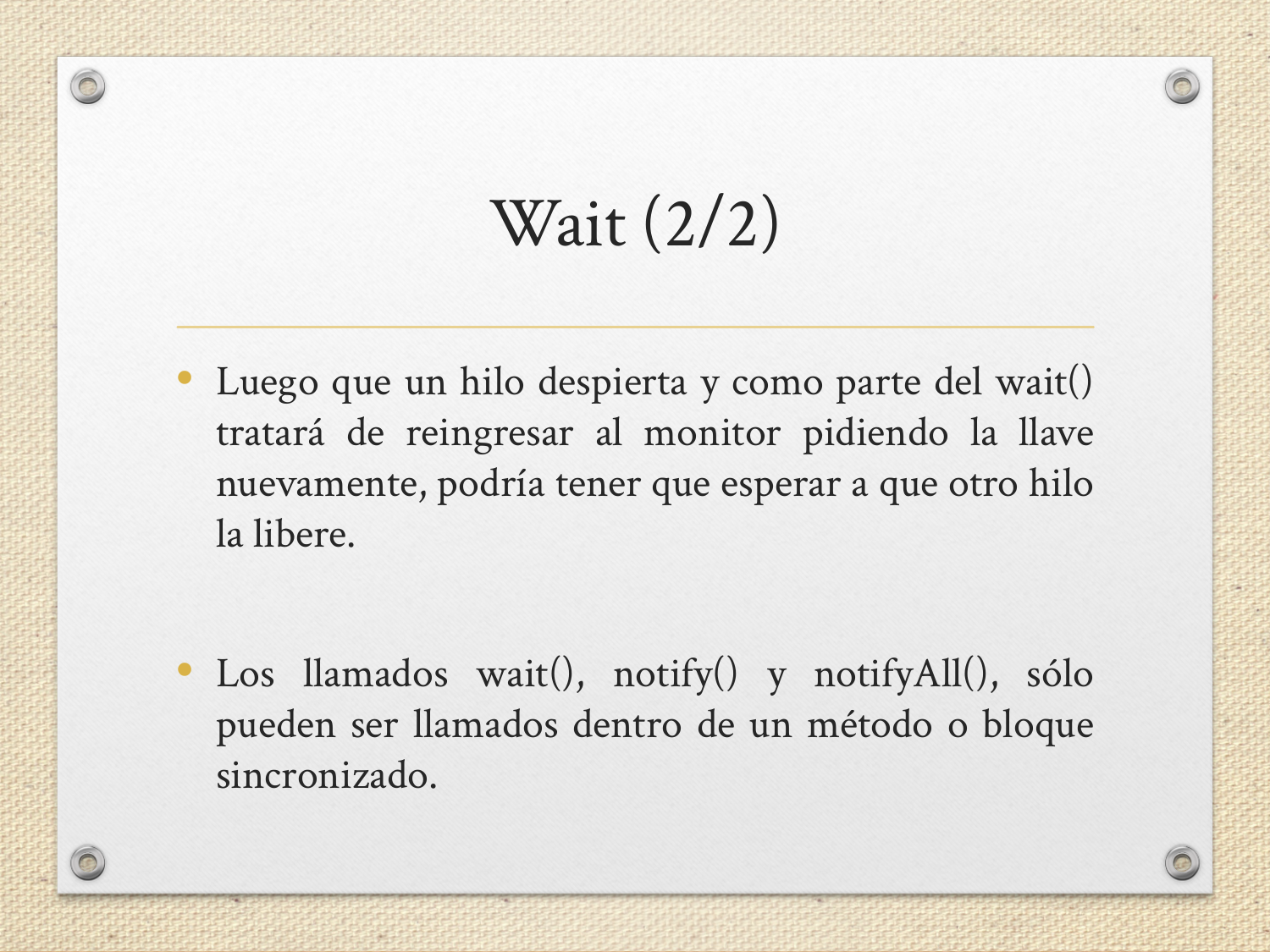

# Wait (2/2)
Luego que un hilo despierta y como parte del wait() tratará de reingresar al monitor pidiendo la llave nuevamente, podría tener que esperar a que otro hilo la libere.

Los llamados wait(), notify() y notifyAll(), sólo pueden ser llamados dentro de un método o bloque sincronizado.